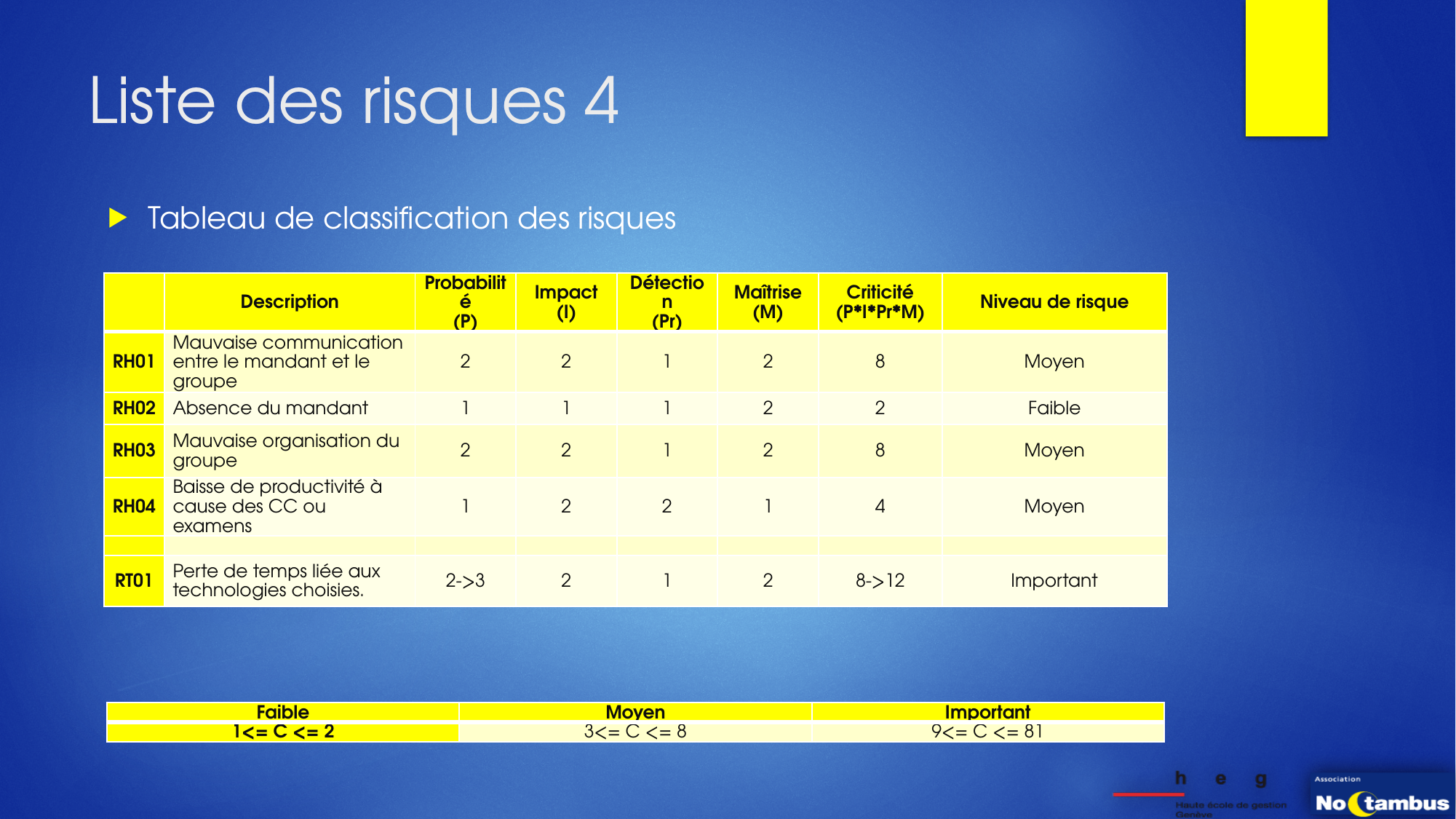

# Liste des risques 4
Tableau de classification des risques

|  | Description | Probabilité (P) | Impact (I) | Détection (Pr) | Maîtrise (M) | Criticité (P\*I\*Pr\*M) | Niveau de risque |
| --- | --- | --- | --- | --- | --- | --- | --- |
| RH01 | Mauvaise communication entre le mandant et le groupe | 2 | 2 | 1 | 2 | 8 | Moyen |
| RH02 | Absence du mandant | 1 | 1 | 1 | 2 | 2 | Faible |
| RH03 | Mauvaise organisation du groupe | 2 | 2 | 1 | 2 | 8 | Moyen |
| RH04 | Baisse de productivité à cause des CC ou examens | 1 | 2 | 2 | 1 | 4 | Moyen |
|  |  |  |  |  |  |  |  |
| RT01 | Perte de temps liée aux technologies choisies. | 2->3 | 2 | 1 | 2 | 8->12 | Important |
| Faible | Moyen | Important |
| --- | --- | --- |
| 1<= C <= 2 | 3<= C <= 8 | 9<= C <= 81 |